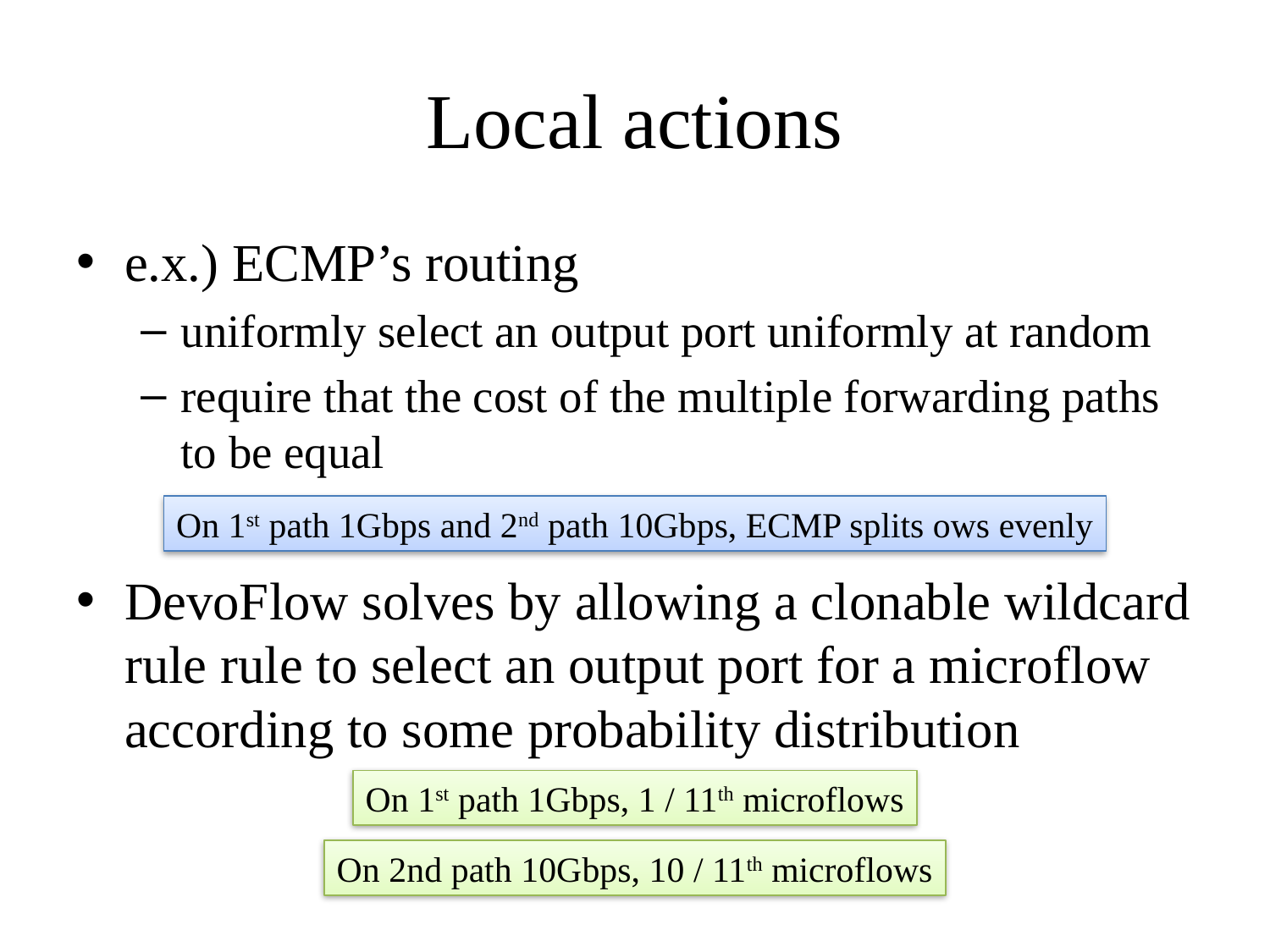

# Local actions
e.x.) ECMP’s routing
uniformly select an output port uniformly at random
require that the cost of the multiple forwarding paths to be equal

DevoFlow solves by allowing a clonable wildcard rule rule to select an output port for a microflow according to some probability distribution
On 1st path 1Gbps and 2nd path 10Gbps, ECMP splits ows evenly
On 1st path 1Gbps, 1 / 11th microflows
On 2nd path 10Gbps, 10 / 11th microflows